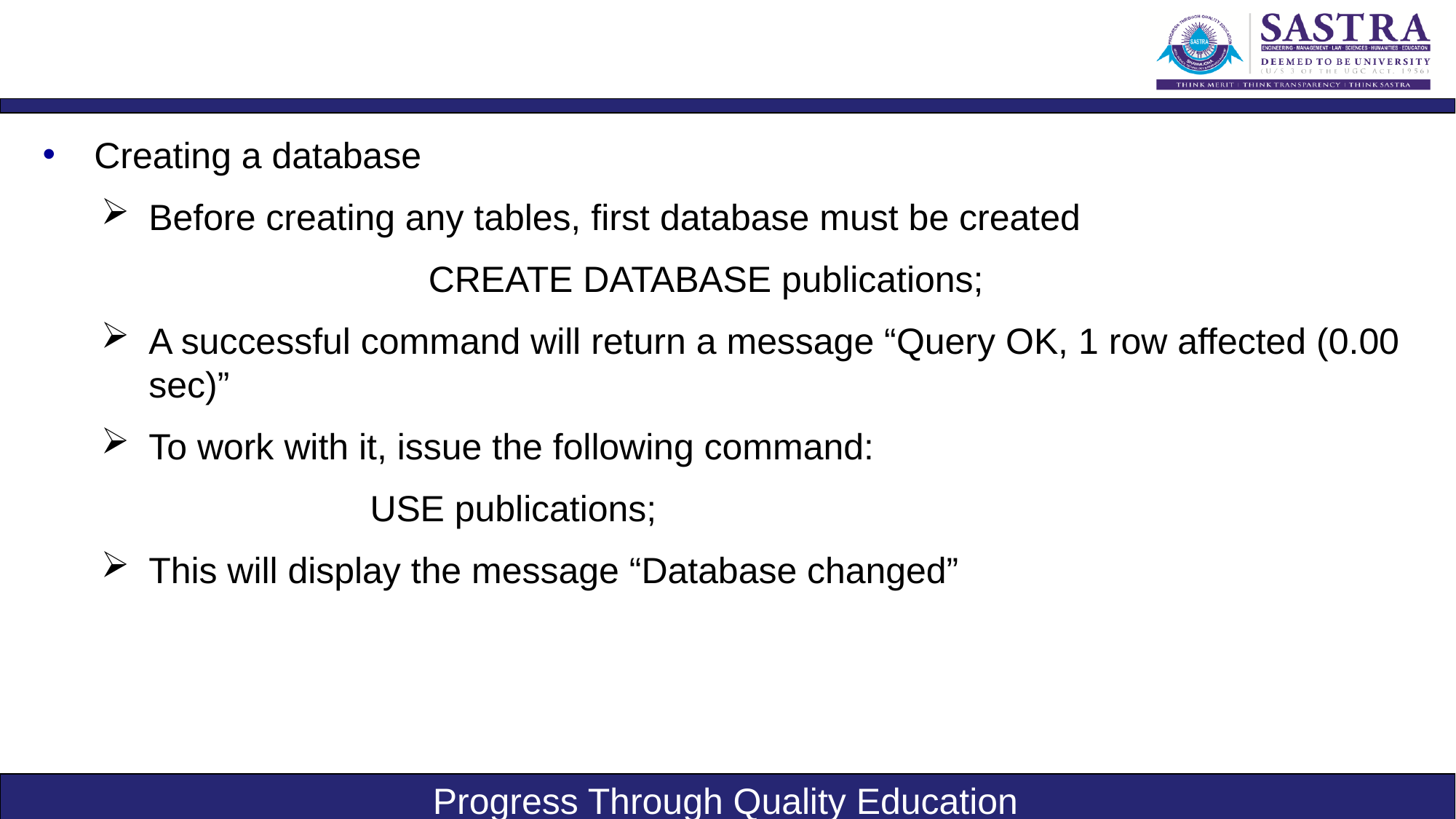

#
Creating a database
Before creating any tables, first database must be created
			CREATE DATABASE publications;
A successful command will return a message “Query OK, 1 row affected (0.00 sec)”
To work with it, issue the following command:
			USE publications;
This will display the message “Database changed”